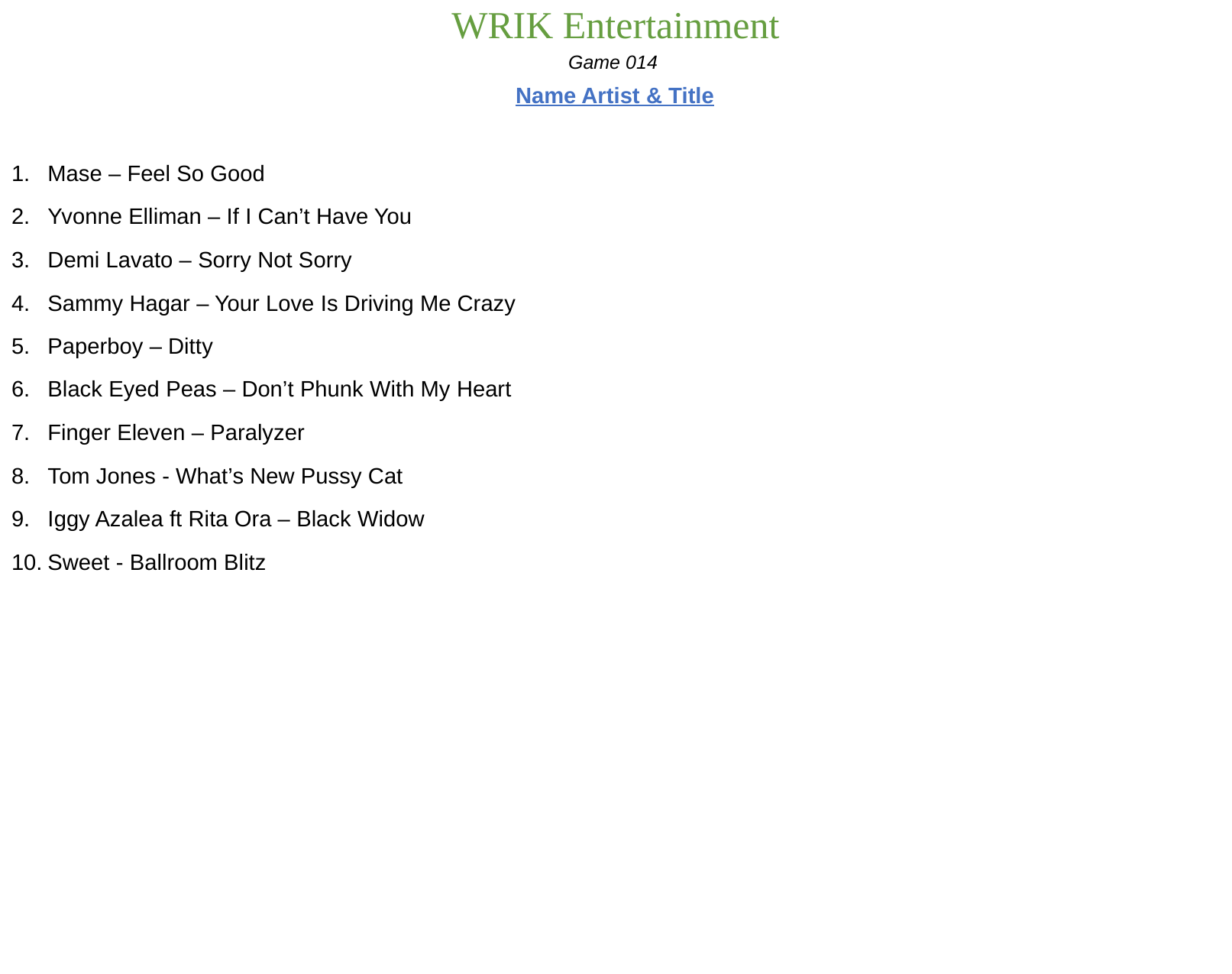

Game 014
# Name Artist & Title
Mase – Feel So Good
Yvonne Elliman – If I Can’t Have You
Demi Lavato – Sorry Not Sorry
Sammy Hagar – Your Love Is Driving Me Crazy
Paperboy – Ditty
Black Eyed Peas – Don’t Phunk With My Heart
Finger Eleven – Paralyzer
Tom Jones - What’s New Pussy Cat
Iggy Azalea ft Rita Ora – Black Widow
Sweet - Ballroom Blitz